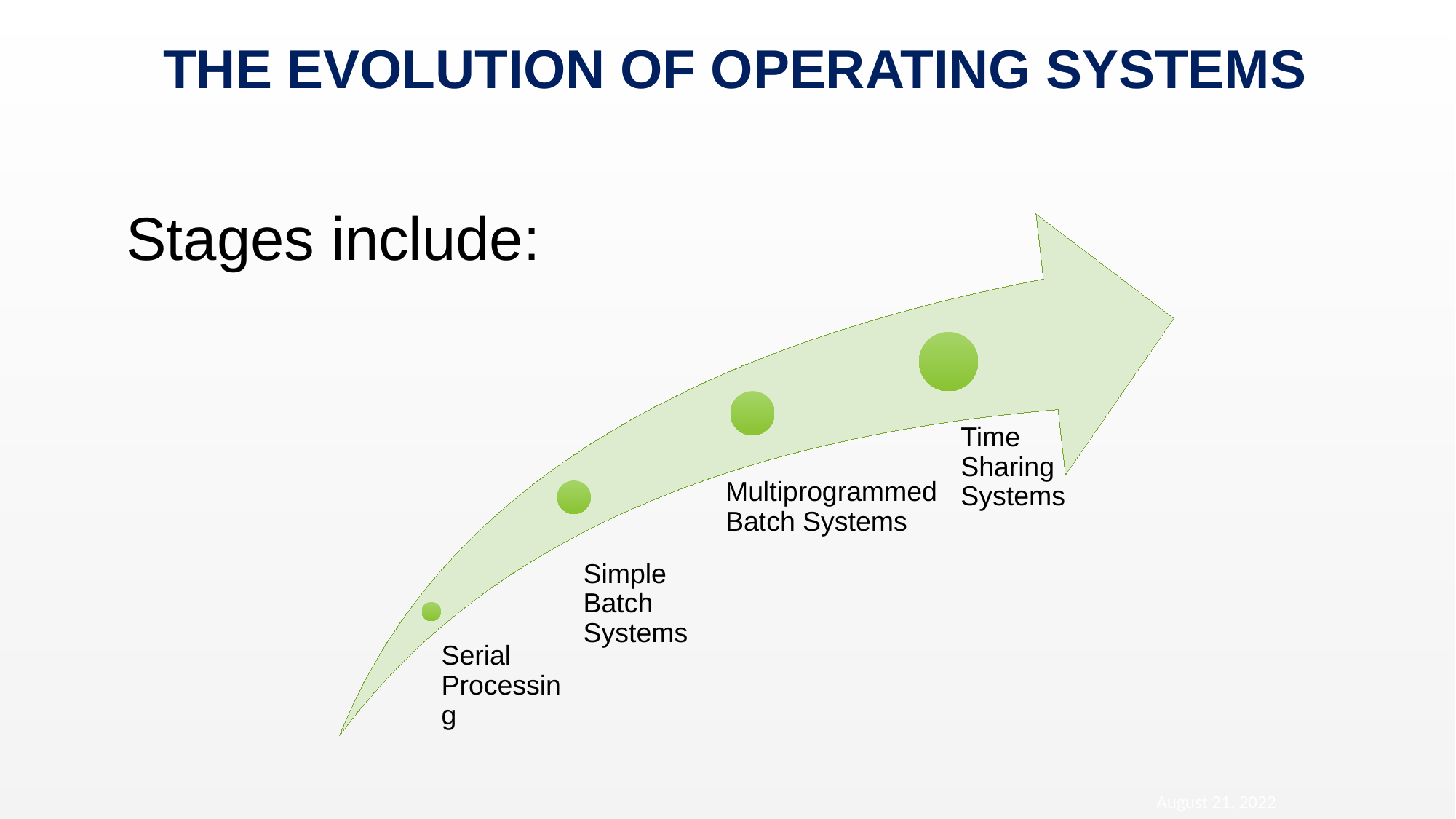

# THE EVOLUTION OF OPERATING SYSTEMS
Stages include:

Serial Processing
Simple Batch Systems
Multiprogrammed Batch Systems
Time Sharing Systems
August 21, 2022
11